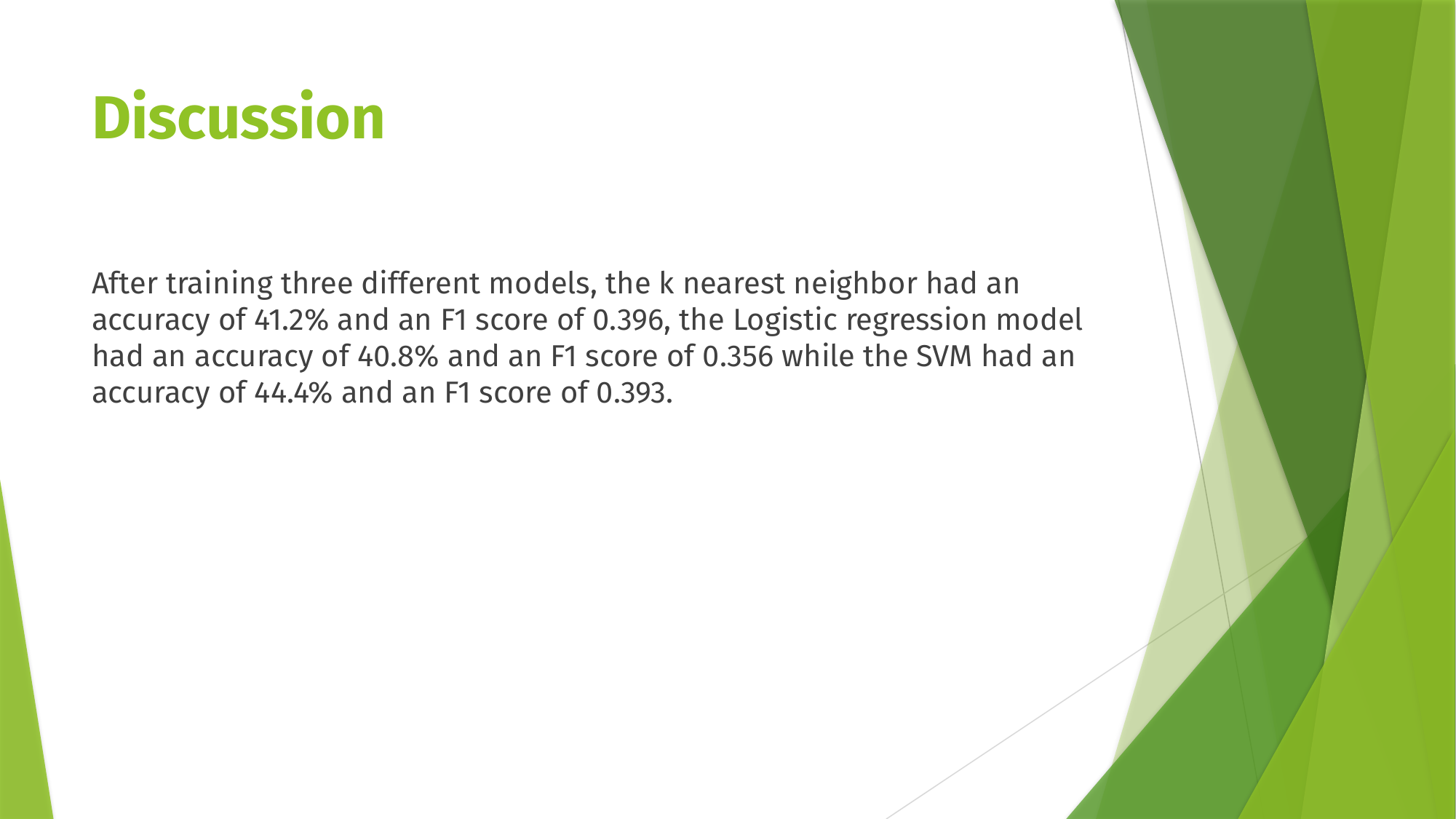

# Discussion
After training three different models, the k nearest neighbor had an accuracy of 41.2% and an F1 score of 0.396, the Logistic regression model had an accuracy of 40.8% and an F1 score of 0.356 while the SVM had an accuracy of 44.4% and an F1 score of 0.393.